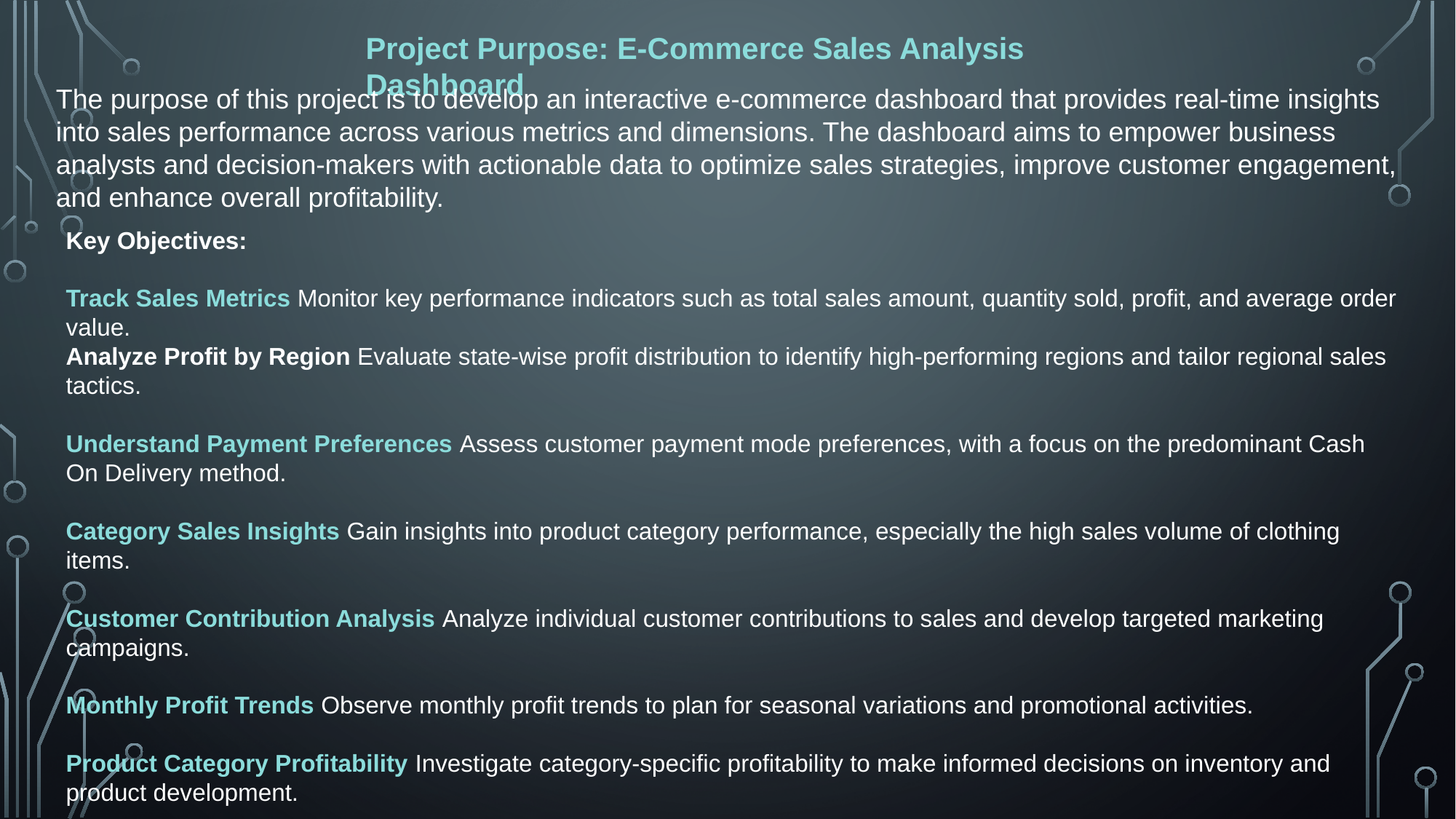

Project Purpose: E-Commerce Sales Analysis Dashboard
The purpose of this project is to develop an interactive e-commerce dashboard that provides real-time insights into sales performance across various metrics and dimensions. The dashboard aims to empower business analysts and decision-makers with actionable data to optimize sales strategies, improve customer engagement, and enhance overall profitability.
Key Objectives:

Track Sales Metrics Monitor key performance indicators such as total sales amount, quantity sold, profit, and average order value.
Analyze Profit by Region Evaluate state-wise profit distribution to identify high-performing regions and tailor regional sales tactics.

Understand Payment Preferences Assess customer payment mode preferences, with a focus on the predominant Cash On Delivery method.

Category Sales Insights Gain insights into product category performance, especially the high sales volume of clothing items.

Customer Contribution Analysis Analyze individual customer contributions to sales and develop targeted marketing campaigns.

Monthly Profit Trends Observe monthly profit trends to plan for seasonal variations and promotional activities.

Product Category Profitability Investigate category-specific profitability to make informed decisions on inventory and product development.

This dashboard serves as a strategic tool for the e-commerce business, enabling a data-driven approach to enhancing sales performance and customer satisfaction 📈🛍️.